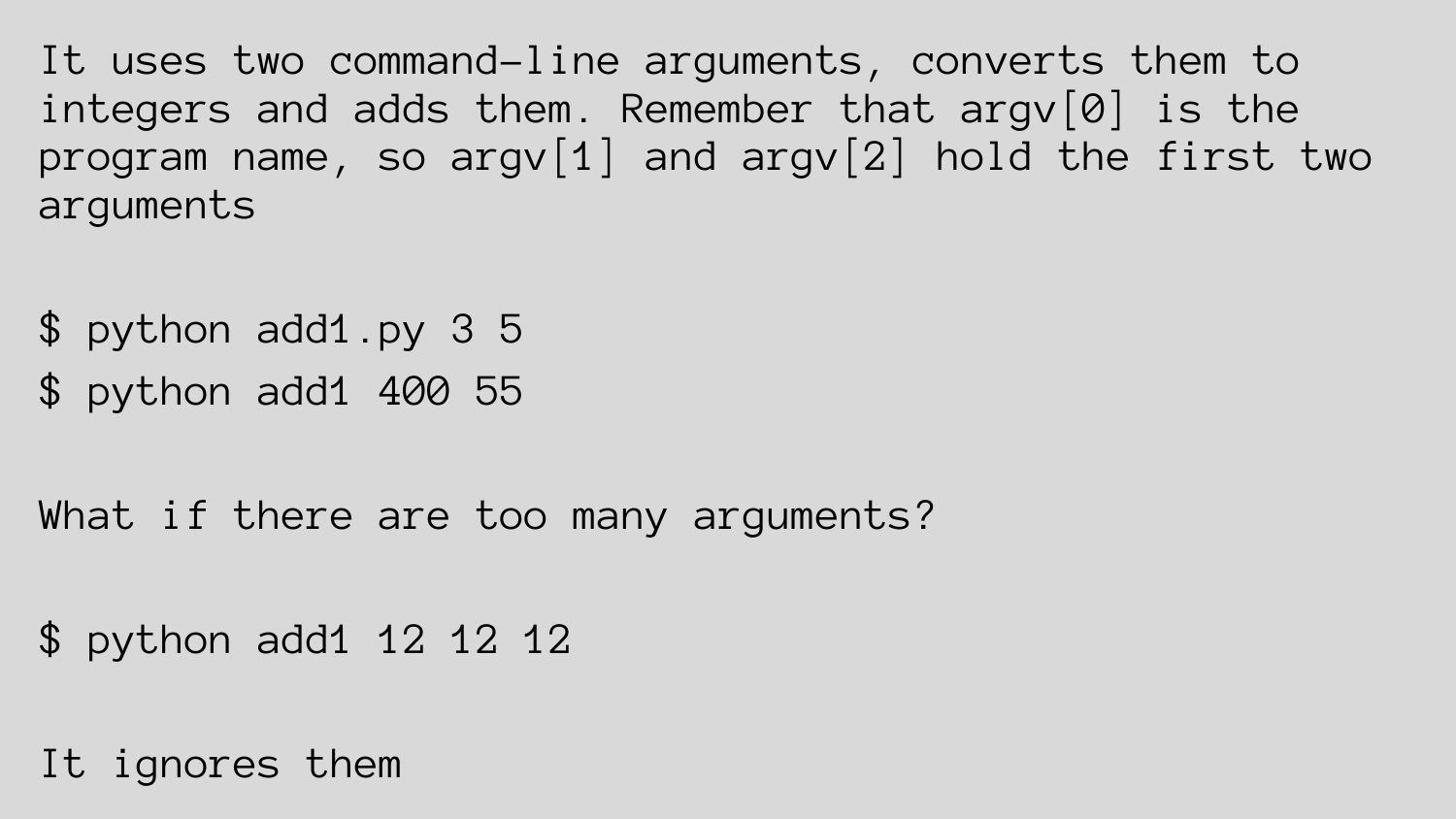

It uses two command-line arguments, converts them to integers and adds them. Remember that argv[0] is the program name, so argv[1] and argv[2] hold the first two arguments

$ python add1.py 3 5
$ python add1 400 55

What if there are too many arguments?

$ python add1 12 12 12

It ignores them